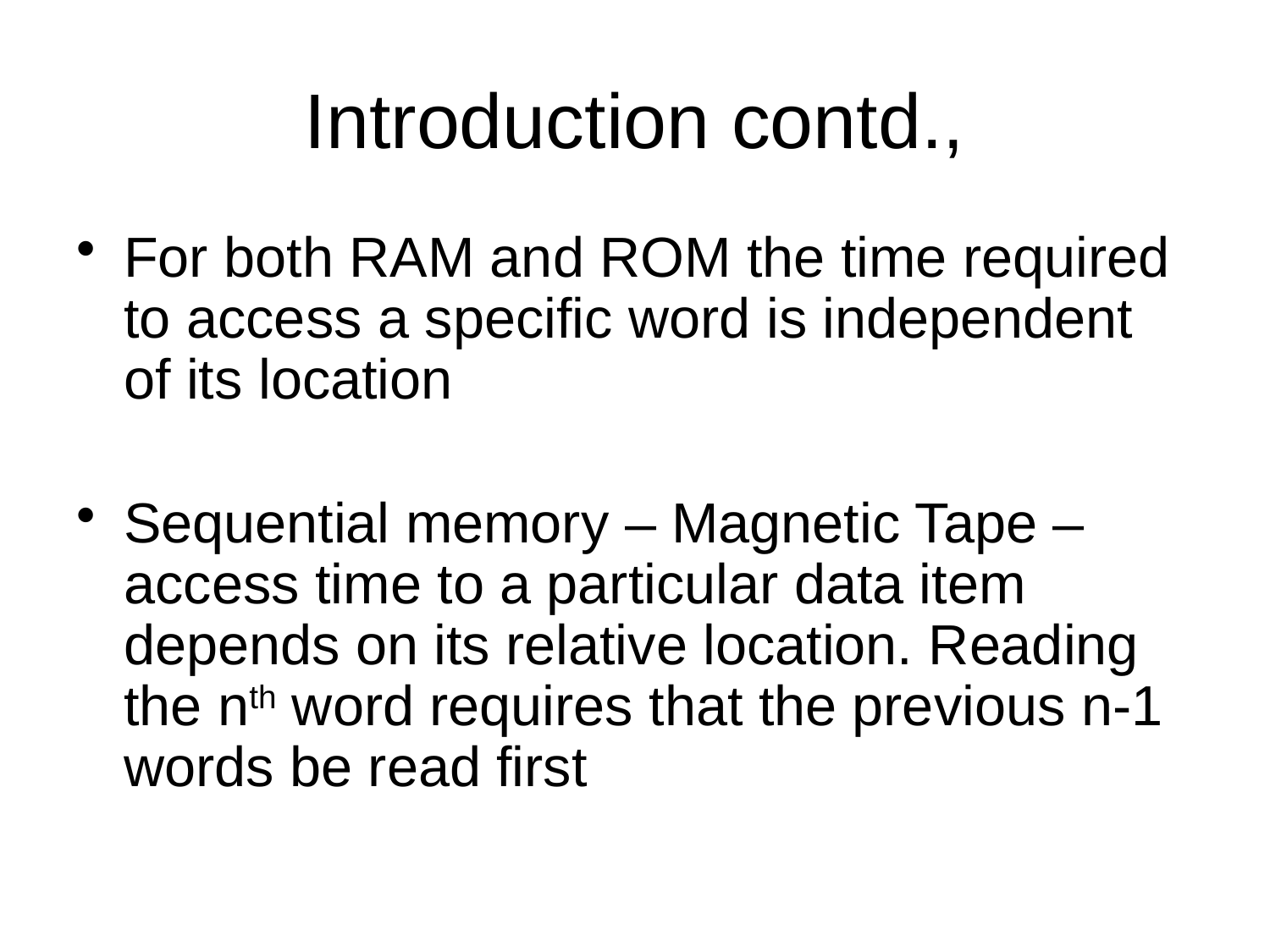

# Introduction contd.,
For both RAM and ROM the time required to access a specific word is independent of its location

Sequential memory – Magnetic Tape – access time to a particular data item depends on its relative location. Reading the nth word requires that the previous n-1 words be read first